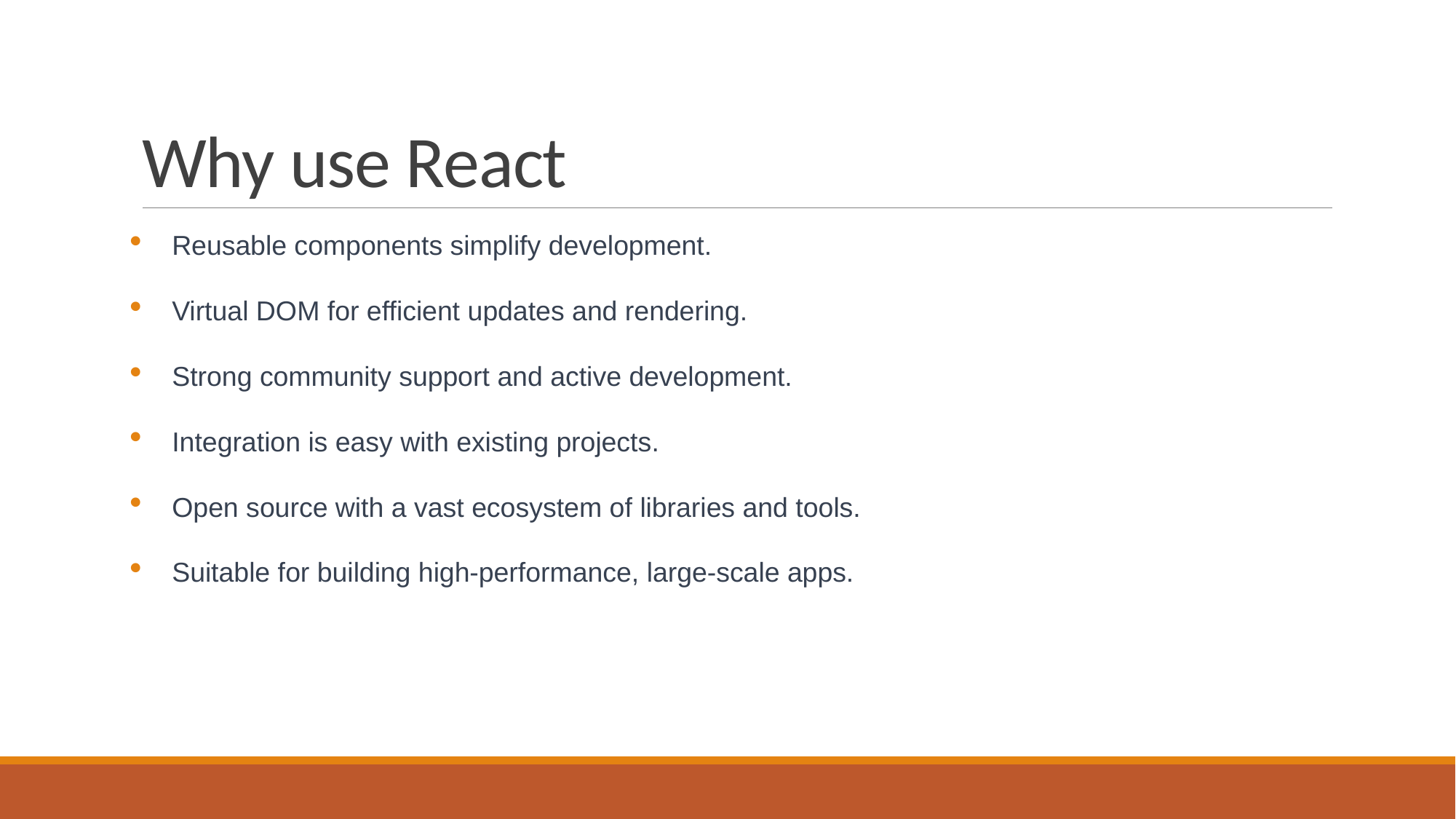

# Why use React
Reusable components simplify development.
Virtual DOM for efficient updates and rendering.
Strong community support and active development.
Integration is easy with existing projects.
Open source with a vast ecosystem of libraries and tools.
Suitable for building high-performance, large-scale apps.